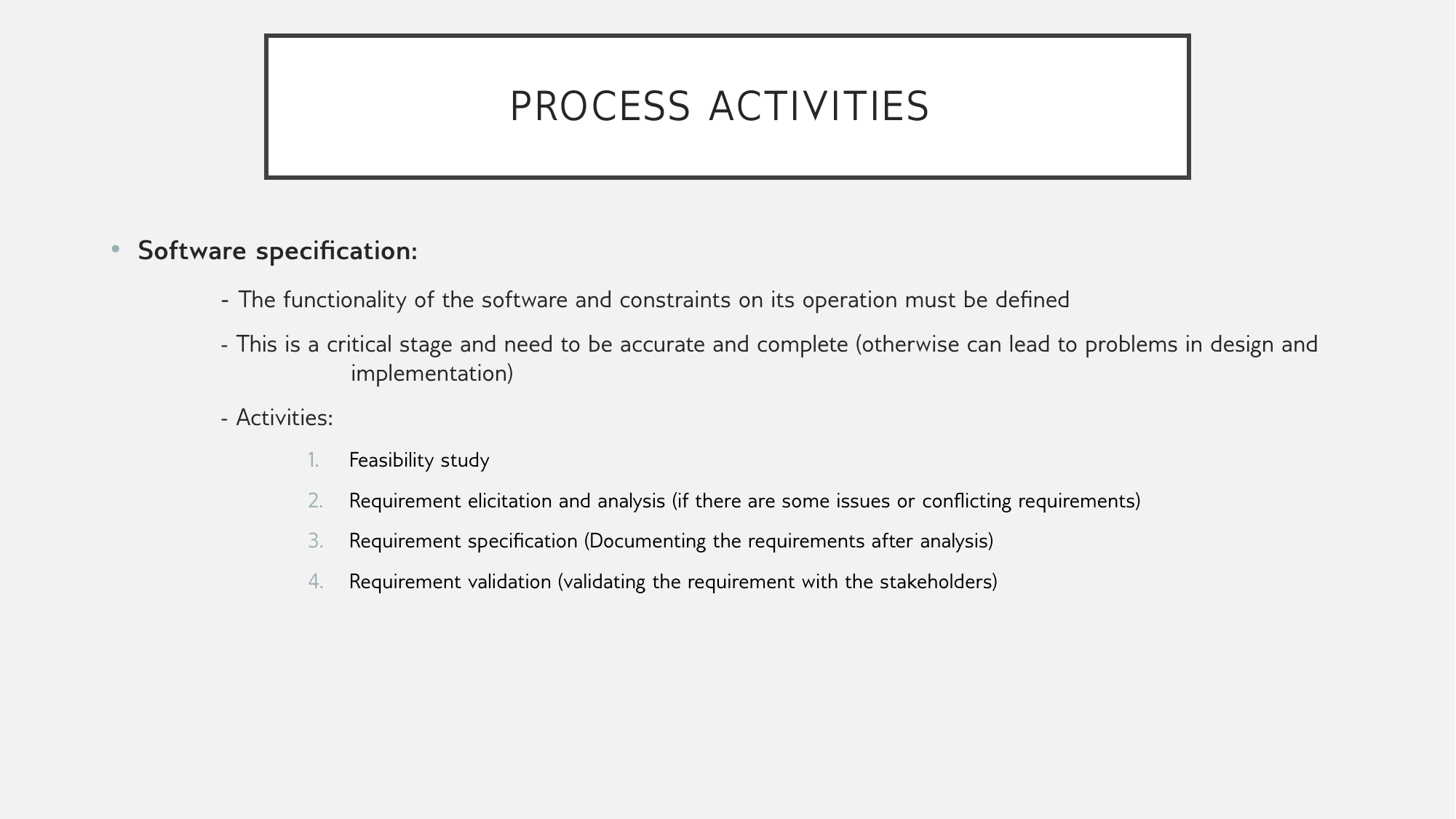

# Process activities

Software specification:
	- The functionality of the software and constraints on its operation must be defined
	- This is a critical stage and need to be accurate and complete (otherwise can lead to problems in design and 	   	   implementation)
	- Activities:
Feasibility study
Requirement elicitation and analysis (if there are some issues or conflicting requirements)
Requirement specification (Documenting the requirements after analysis)
Requirement validation (validating the requirement with the stakeholders)